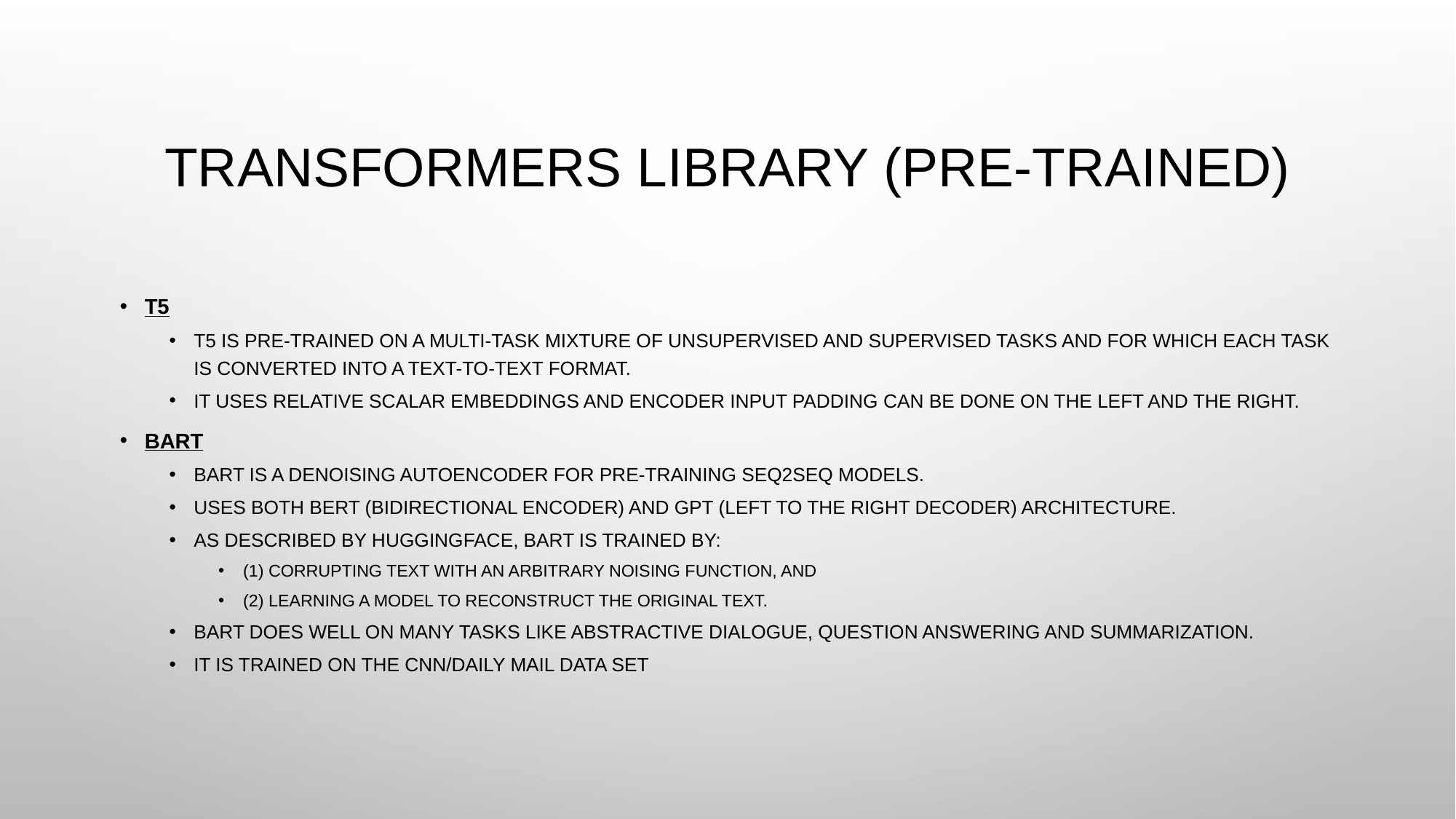

# Transformers library (pre-trained)
T5
T5 is pre-trained on a multi-task mixture of unsupervised and supervised tasks and for which each task is converted into a text-to-text format.
It uses relative scalar embeddings and encoder input padding can be done on the left and the right.
BART
BART is a denoising autoencoder for pre-training seq2seq models.
uses both BERT (bidirectional encoder) and GPT (left to the right decoder) architecture.
As described by huggingface, BART is trained by:
(1) corrupting text with an arbitrary noising function, and
(2) learning a model to reconstruct the original text.
BART does well on many tasks like abstractive dialogue, question answering and summarization.
It is trained on the CNN/Daily Mail data set